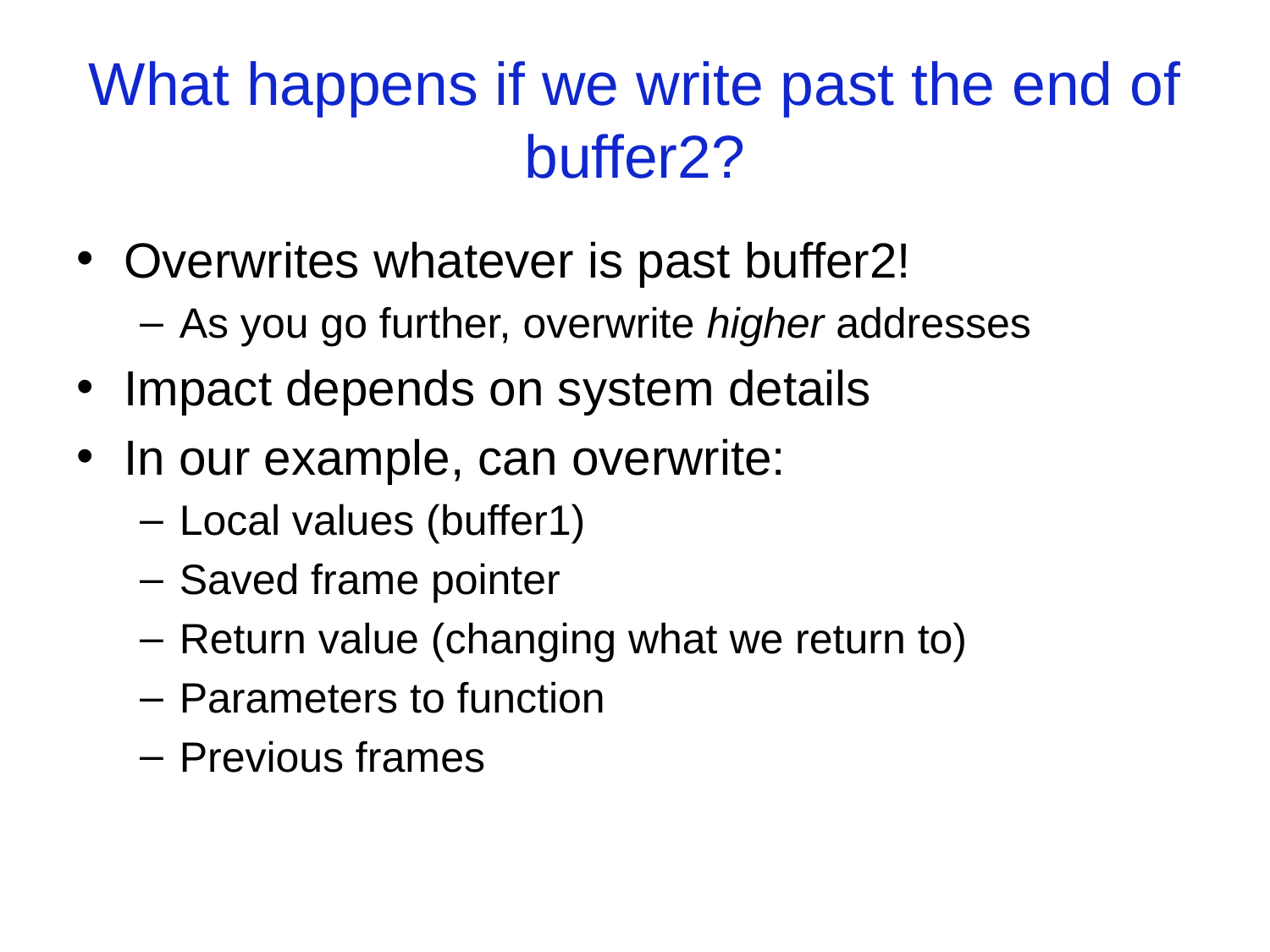

# What happens if we write past the end of buffer2?
Overwrites whatever is past buffer2!
As you go further, overwrite higher addresses
Impact depends on system details
In our example, can overwrite:
Local values (buffer1)
Saved frame pointer
Return value (changing what we return to)
Parameters to function
Previous frames